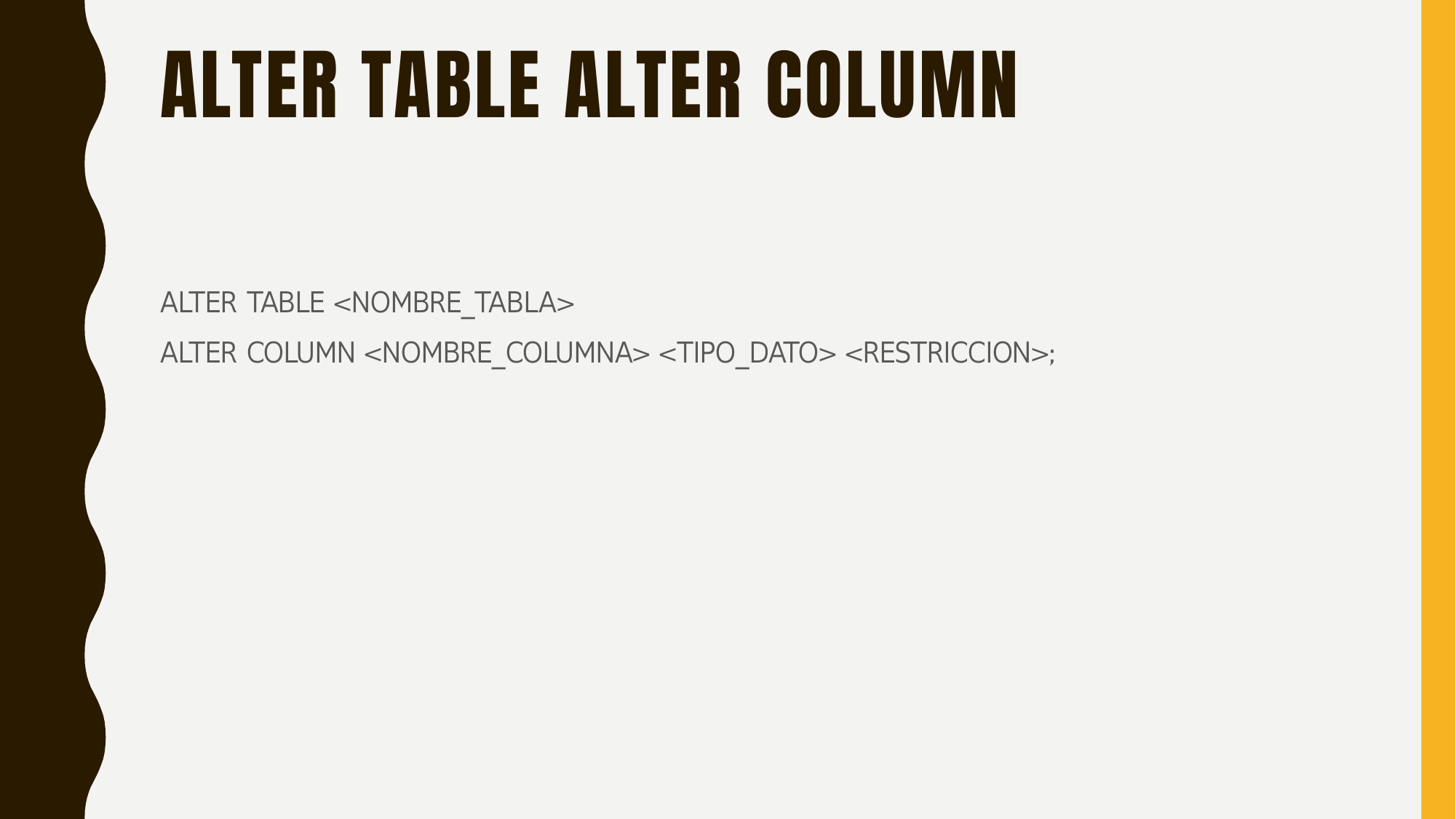

# ALTER TABLE ALTER COLUMN
ALTER TABLE <NOMBRE_TABLA>
ALTER COLUMN <NOMBRE_COLUMNA> <TIPO_DATO> <RESTRICCION>;